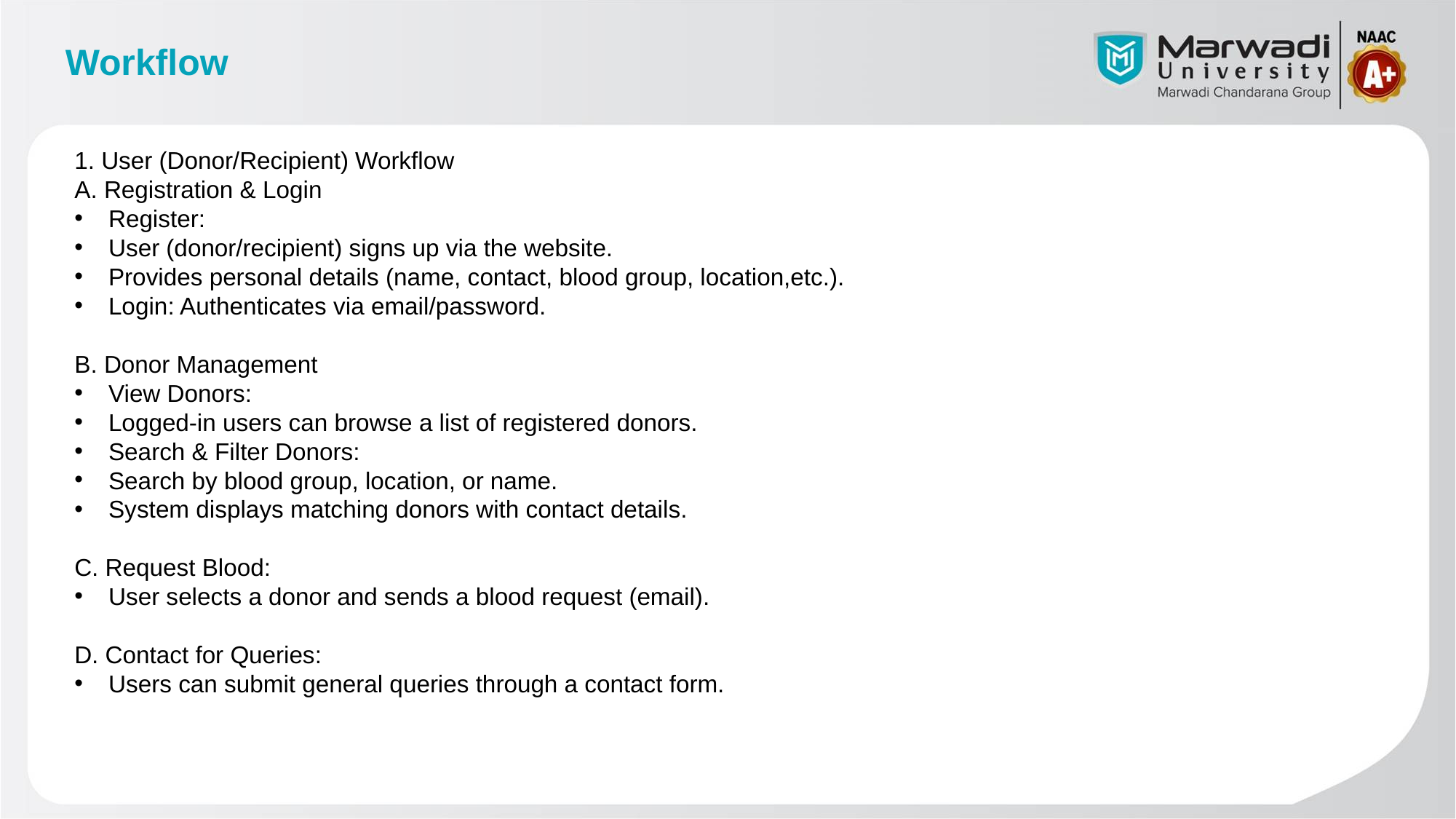

# Workflow
1. User (Donor/Recipient) Workflow
A. Registration & Login
Register:
User (donor/recipient) signs up via the website.
Provides personal details (name, contact, blood group, location,etc.).
Login: Authenticates via email/password.

B. Donor Management
View Donors:
Logged-in users can browse a list of registered donors.
Search & Filter Donors:
Search by blood group, location, or name.
System displays matching donors with contact details.

C. Request Blood:
User selects a donor and sends a blood request (email).

D. Contact for Queries:
Users can submit general queries through a contact form.